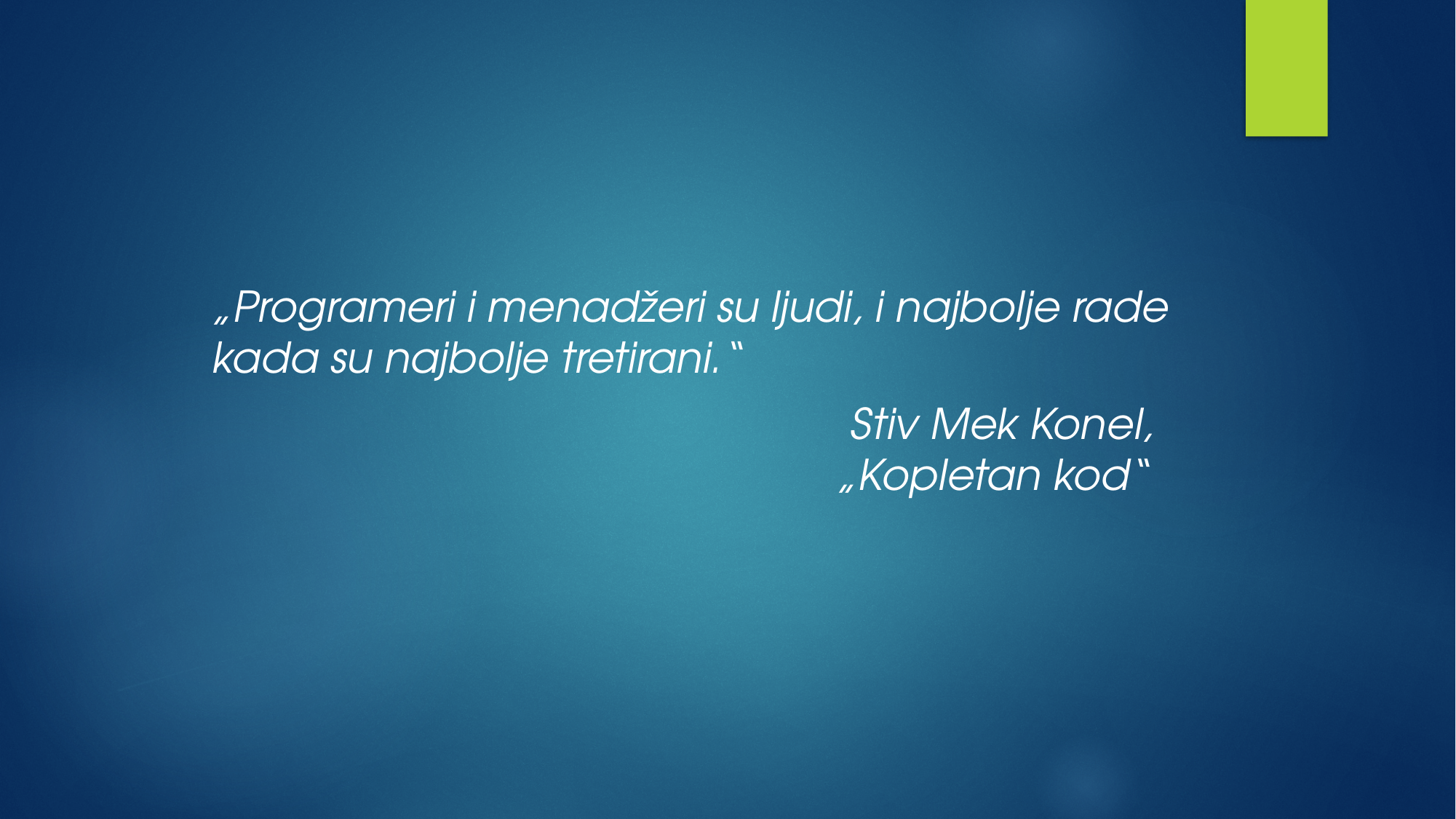

#
„Programeri i menadžeri su ljudi, i najbolje rade kada su najbolje tretirani.“
                                                      Stiv Mek Konel,
                                                     „Kopletan kod“